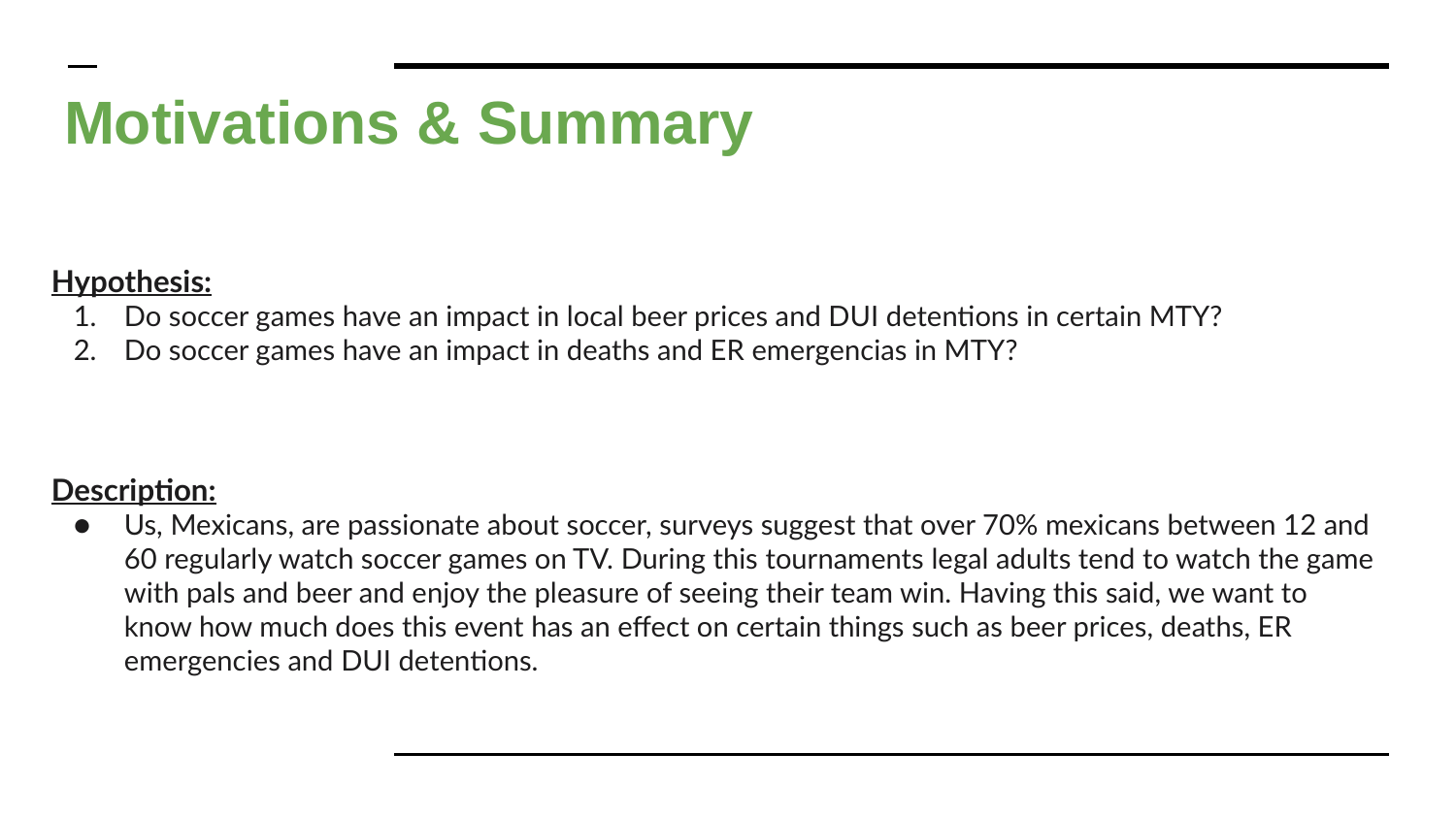

# Motivations & Summary
Hypothesis:
Do soccer games have an impact in local beer prices and DUI detentions in certain MTY?
Do soccer games have an impact in deaths and ER emergencias in MTY?

Description:
Us, Mexicans, are passionate about soccer, surveys suggest that over 70% mexicans between 12 and 60 regularly watch soccer games on TV. During this tournaments legal adults tend to watch the game with pals and beer and enjoy the pleasure of seeing their team win. Having this said, we want to know how much does this event has an effect on certain things such as beer prices, deaths, ER emergencies and DUI detentions.